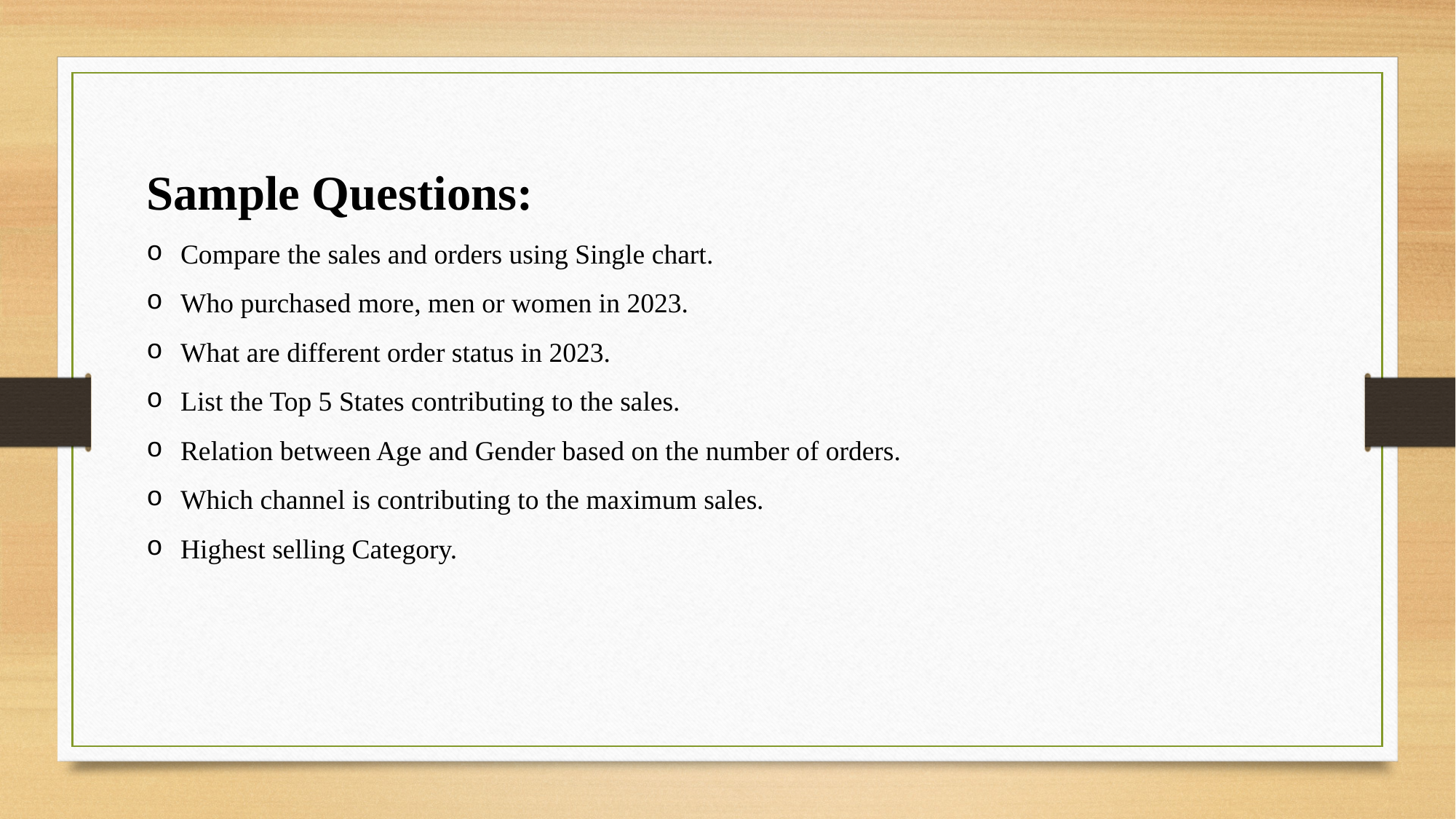

Sample Questions:
Compare the sales and orders using Single chart.
Who purchased more, men or women in 2023.
What are different order status in 2023.
List the Top 5 States contributing to the sales.
Relation between Age and Gender based on the number of orders.
Which channel is contributing to the maximum sales.
Highest selling Category.